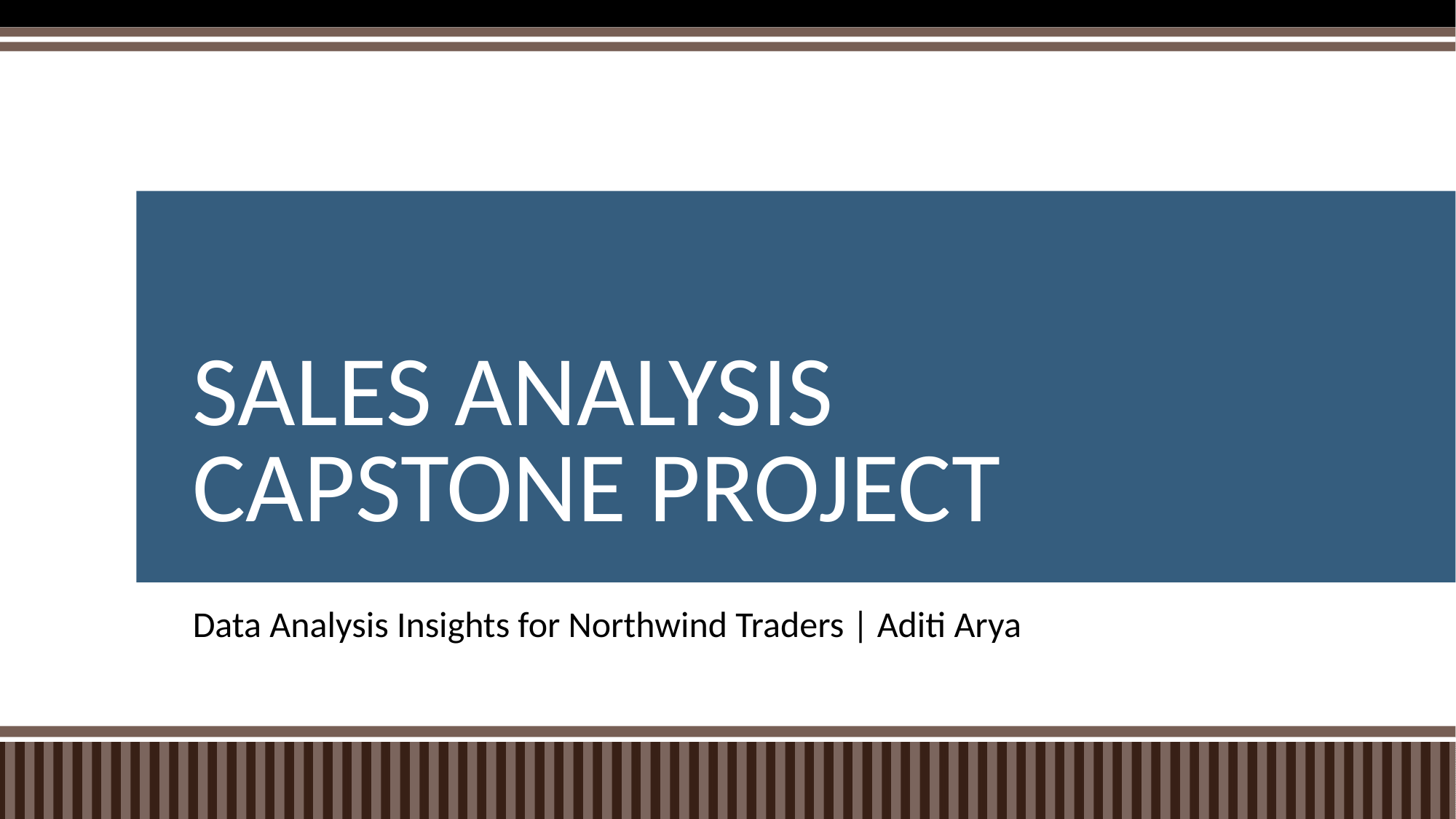

# SALES ANALYSIS CAPSTONE PROJECT
Data Analysis Insights for Northwind Traders | Aditi Arya